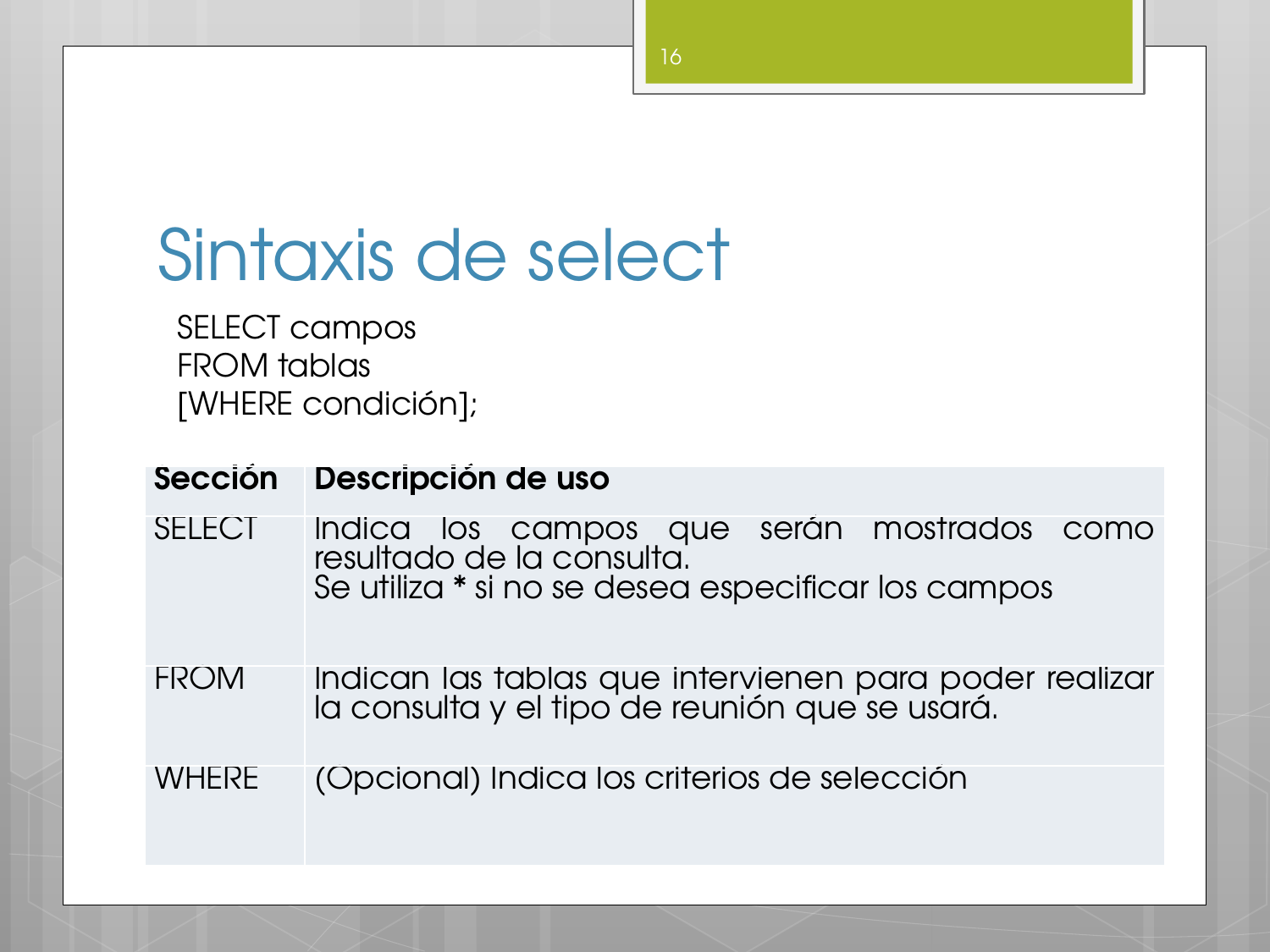

16
# Sintaxis de select
SELECT campos
FROM tablas
[WHERE condición];
| Sección | Descripción de uso |
| --- | --- |
| SELECT | Indica los campos que serán mostrados como resultado de la consulta. Se utiliza \* si no se desea especificar los campos |
| FROM | Indican las tablas que intervienen para poder realizar la consulta y el tipo de reunión que se usará. |
| WHERE | (Opcional) Indica los criterios de selección |